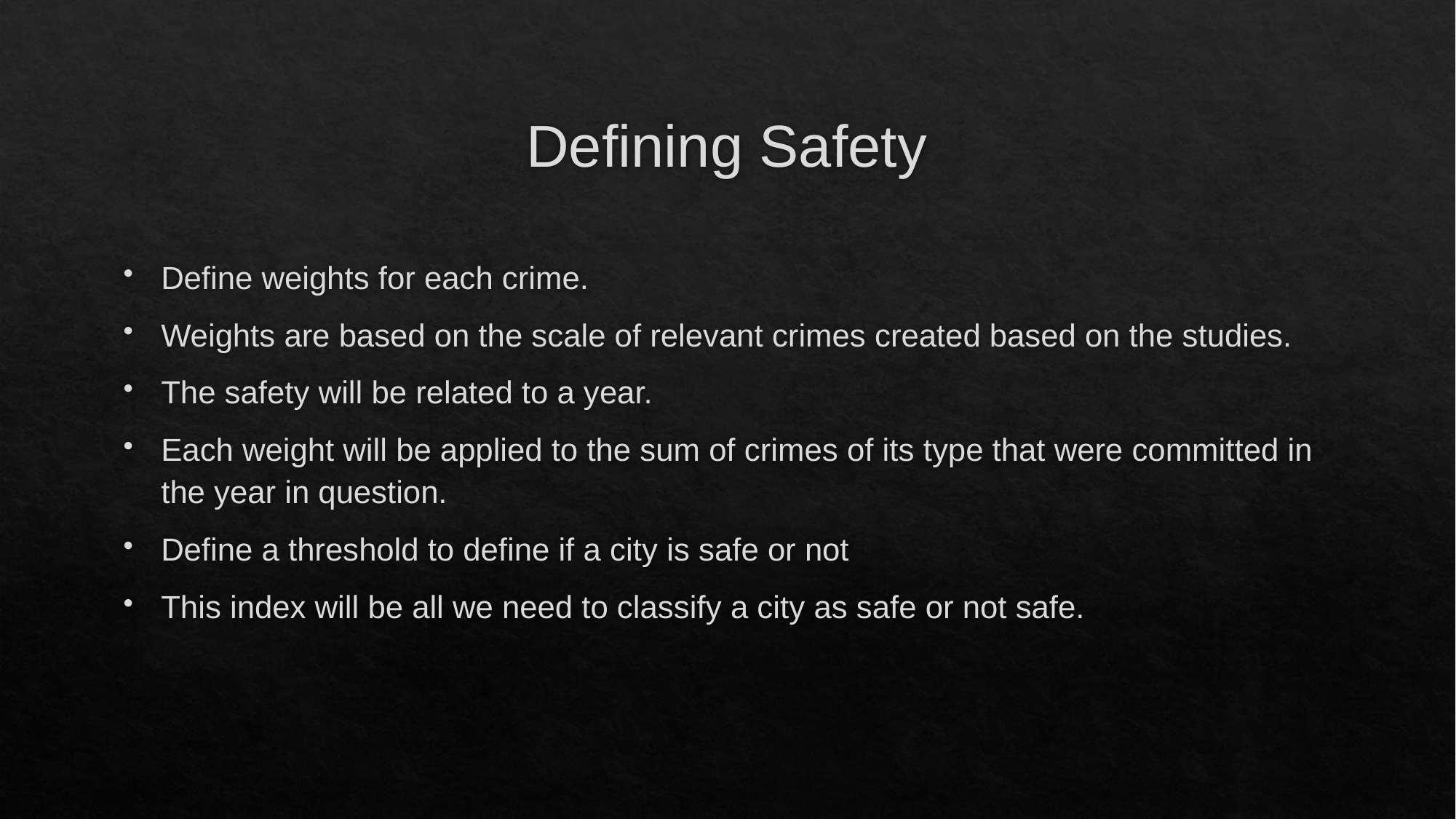

# Defining Safety
Define weights for each crime.
Weights are based on the scale of relevant crimes created based on the studies.
The safety will be related to a year.
Each weight will be applied to the sum of crimes of its type that were committed in the year in question.
Define a threshold to define if a city is safe or not
This index will be all we need to classify a city as safe or not safe.